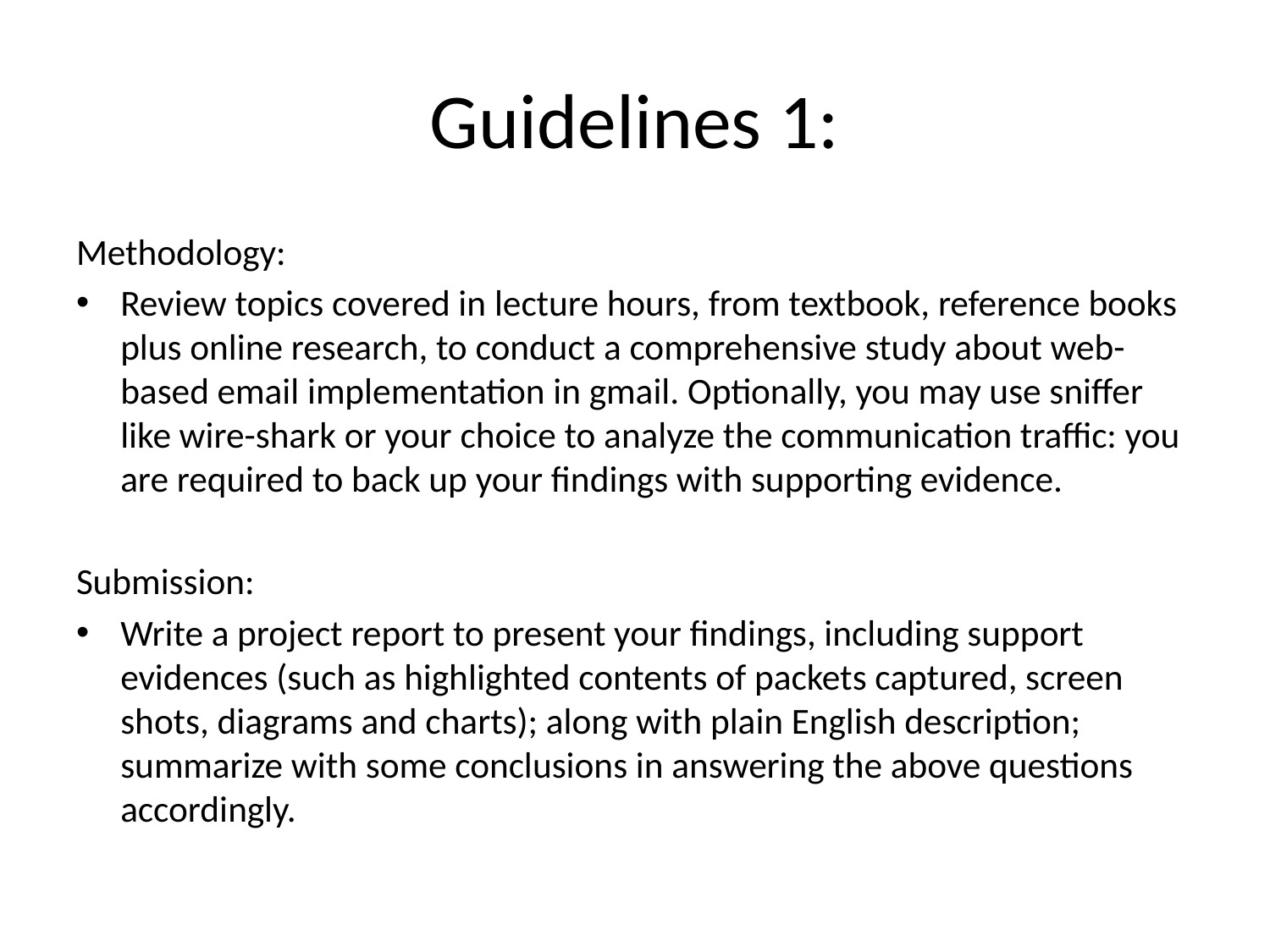

# Guidelines 1:
Methodology:
Review topics covered in lecture hours, from textbook, reference books plus online research, to conduct a comprehensive study about web-based email implementation in gmail. Optionally, you may use sniffer like wire-shark or your choice to analyze the communication traffic: you are required to back up your findings with supporting evidence.

Submission:
Write a project report to present your findings, including support evidences (such as highlighted contents of packets captured, screen shots, diagrams and charts); along with plain English description; summarize with some conclusions in answering the above questions accordingly.